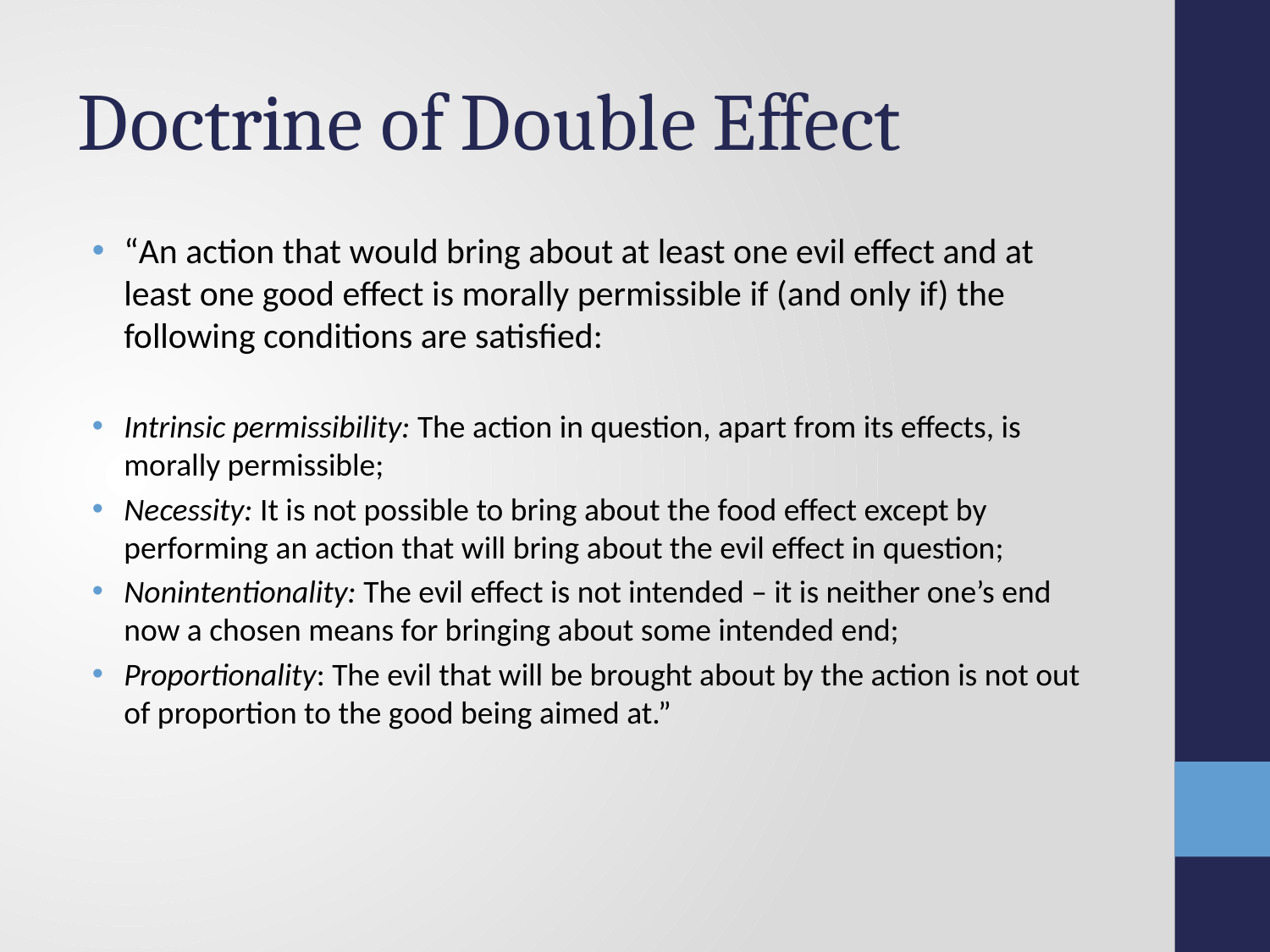

# Doctrine of Double Effect
“An action that would bring about at least one evil effect and at least one good effect is morally permissible if (and only if) the following conditions are satisfied:

Intrinsic permissibility: The action in question, apart from its effects, is morally permissible;
Necessity: It is not possible to bring about the food effect except by performing an action that will bring about the evil effect in question;
Nonintentionality: The evil effect is not intended – it is neither one’s end now a chosen means for bringing about some intended end;
Proportionality: The evil that will be brought about by the action is not out of proportion to the good being aimed at.”